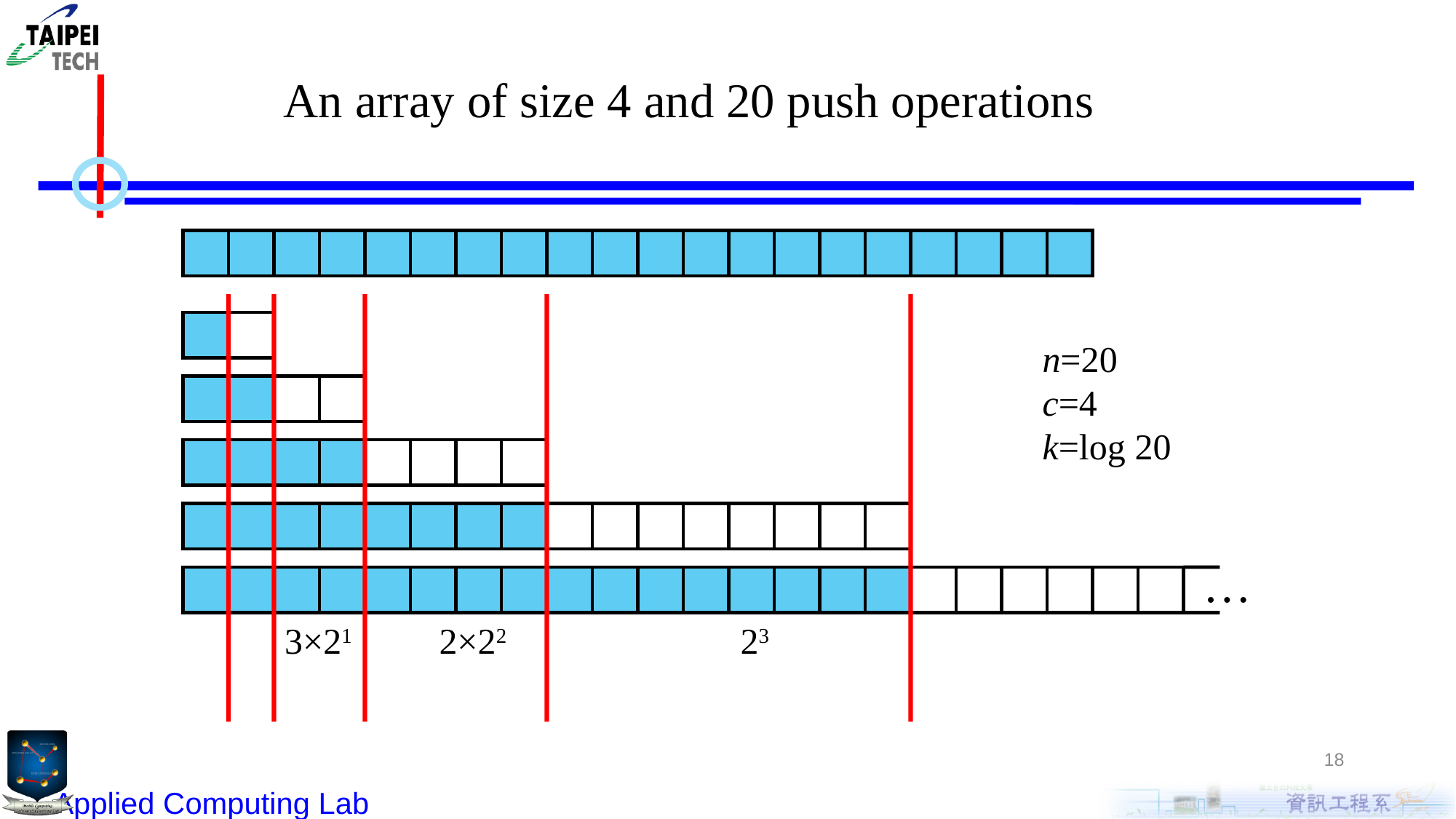

An array of size 4 and 20 push operations

n=20
c=4
k=log 20

…

3×21
2×22
23
18